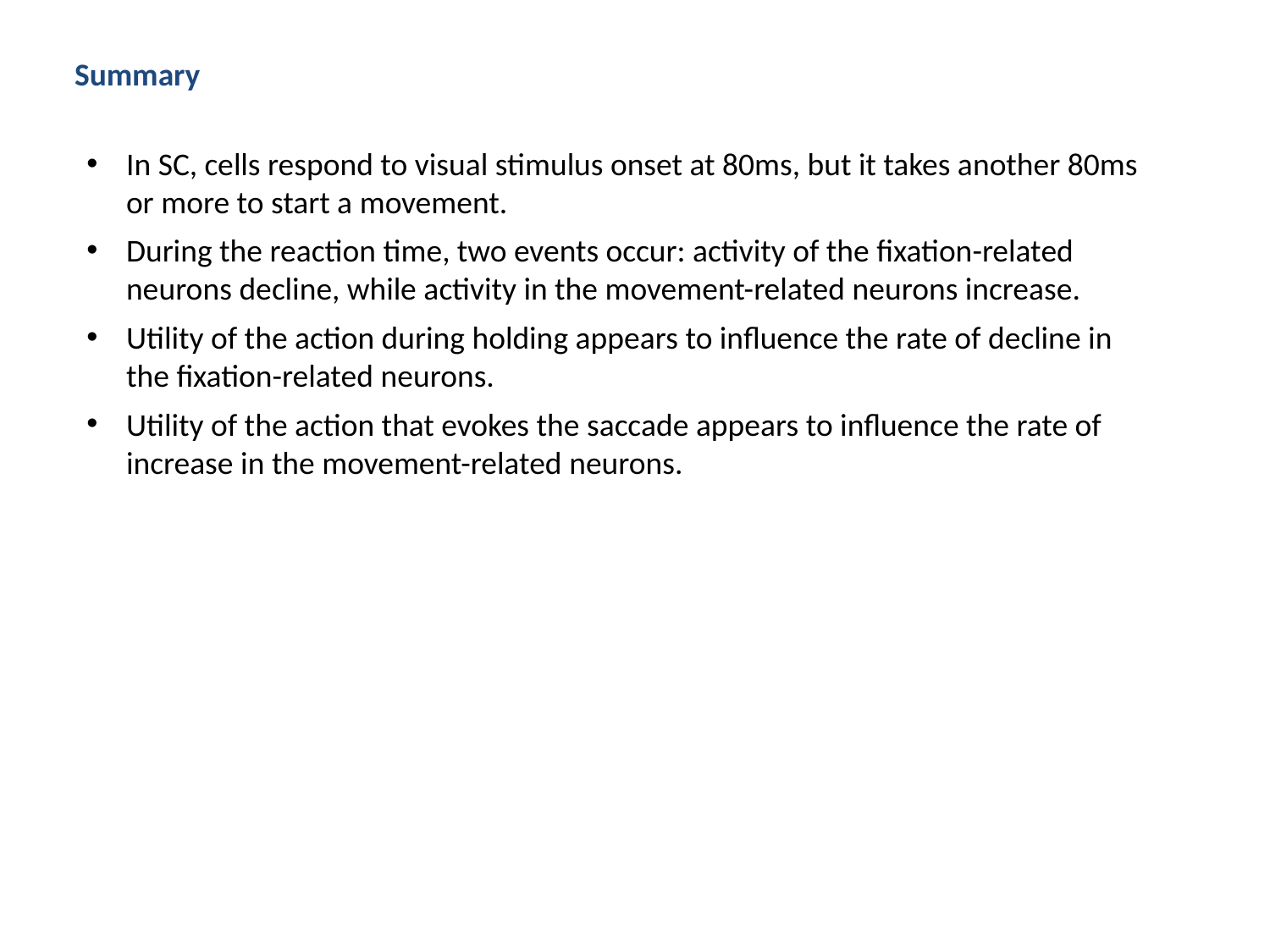

Summary
In SC, cells respond to visual stimulus onset at 80ms, but it takes another 80ms or more to start a movement.
During the reaction time, two events occur: activity of the fixation-related neurons decline, while activity in the movement-related neurons increase.
Utility of the action during holding appears to influence the rate of decline in the fixation-related neurons.
Utility of the action that evokes the saccade appears to influence the rate of increase in the movement-related neurons.